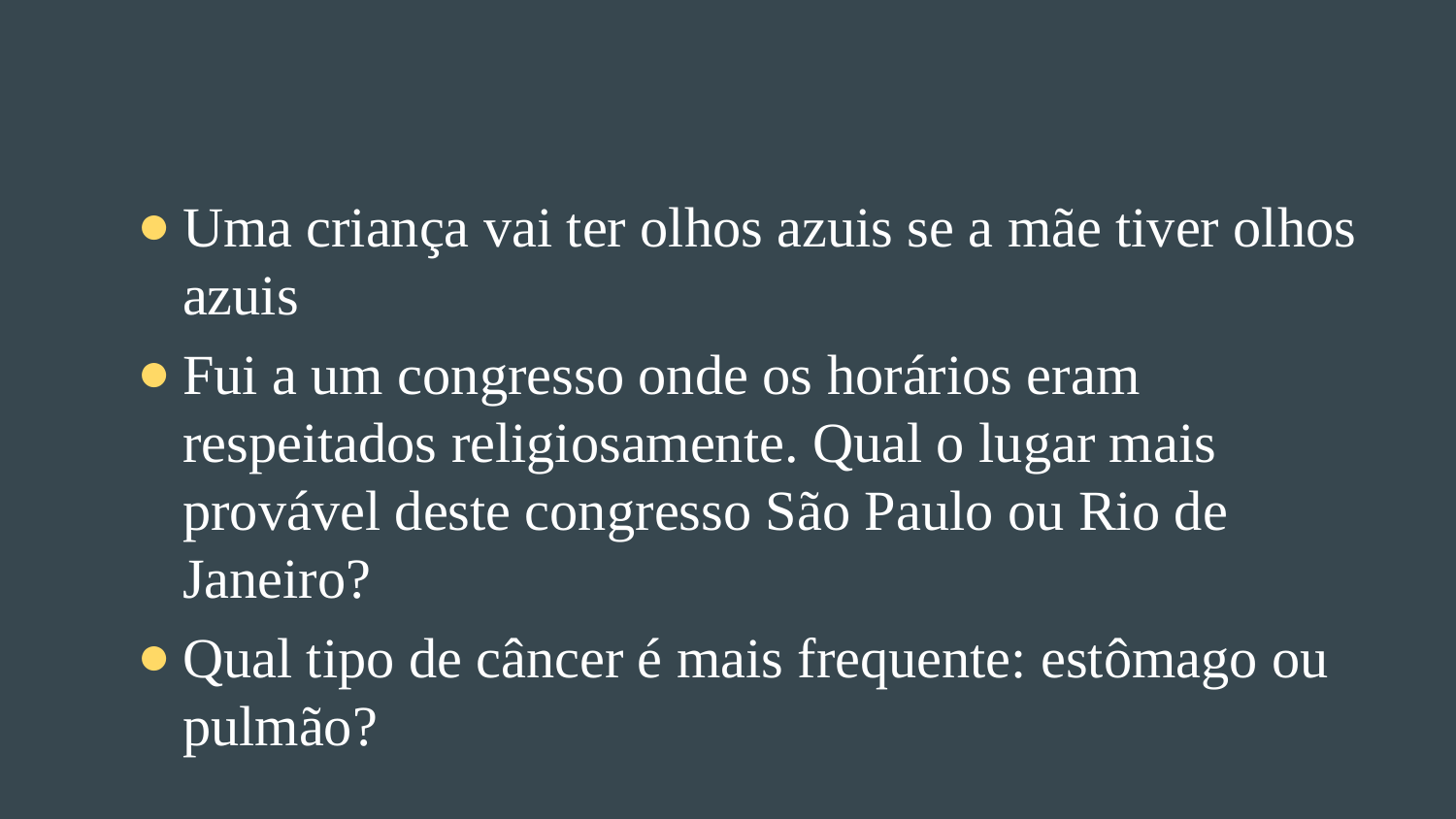

#
Uma criança vai ter olhos azuis se a mãe tiver olhos azuis
Fui a um congresso onde os horários eram respeitados religiosamente. Qual o lugar mais provável deste congresso São Paulo ou Rio de Janeiro?
Qual tipo de câncer é mais frequente: estômago ou pulmão?